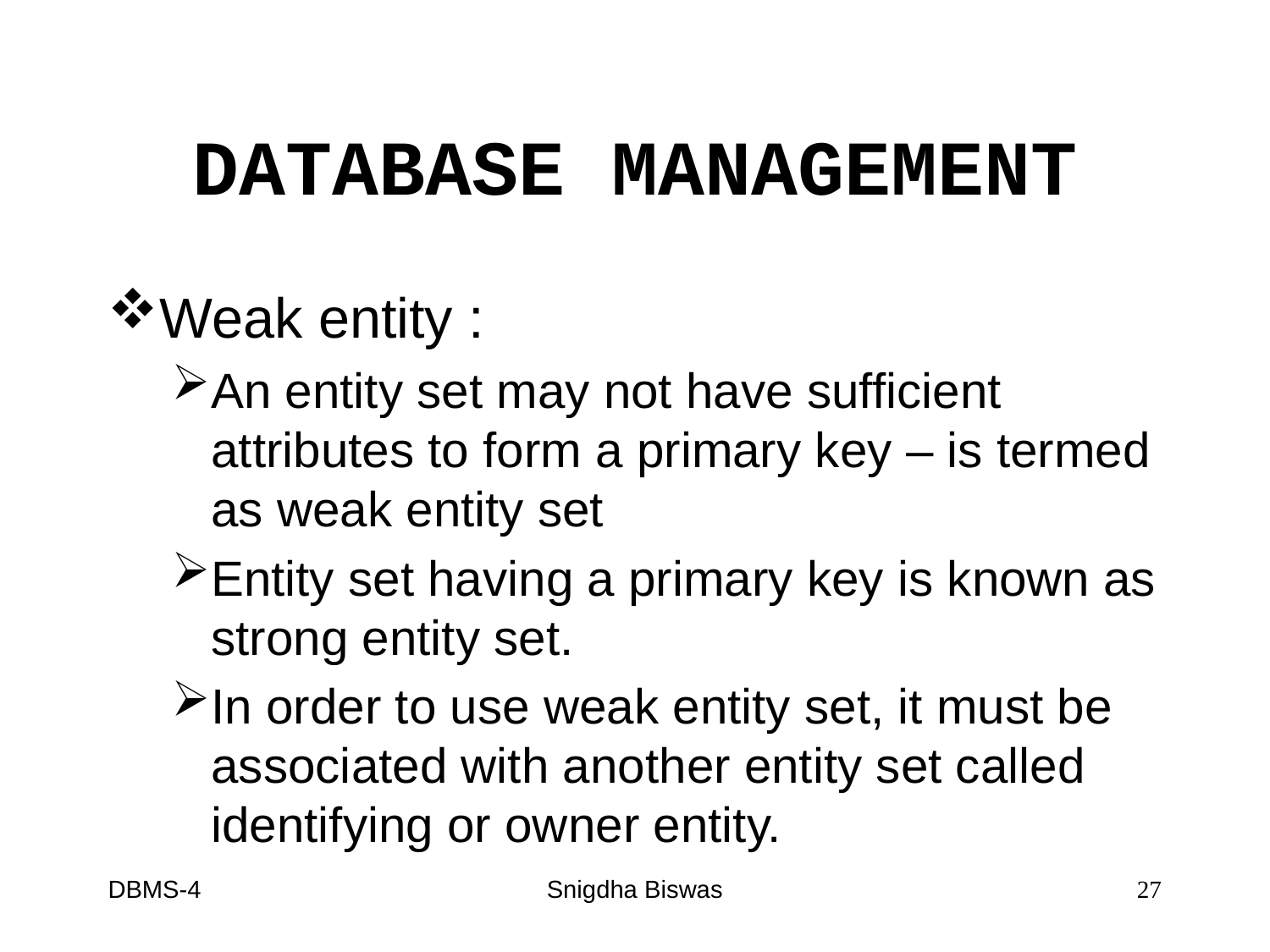

# DATABASE MANAGEMENT
Weak entity :
An entity set may not have sufficient attributes to form a primary key – is termed as weak entity set
Entity set having a primary key is known as strong entity set.
In order to use weak entity set, it must be associated with another entity set called identifying or owner entity.
DBMS-4
Snigdha Biswas
27